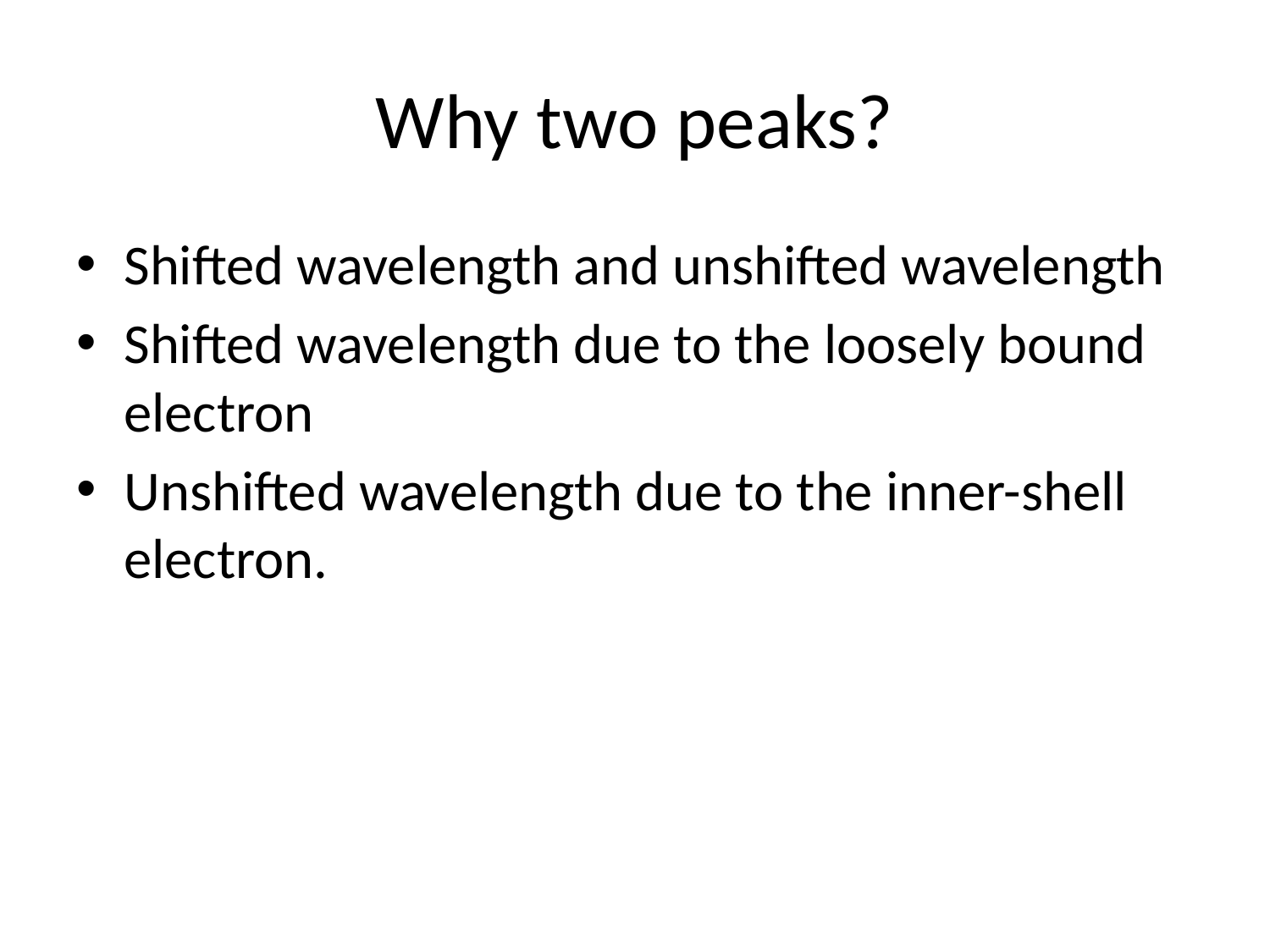

# Why two peaks?
Shifted wavelength and unshifted wavelength
Shifted wavelength due to the loosely bound electron
Unshifted wavelength due to the inner-shell electron.